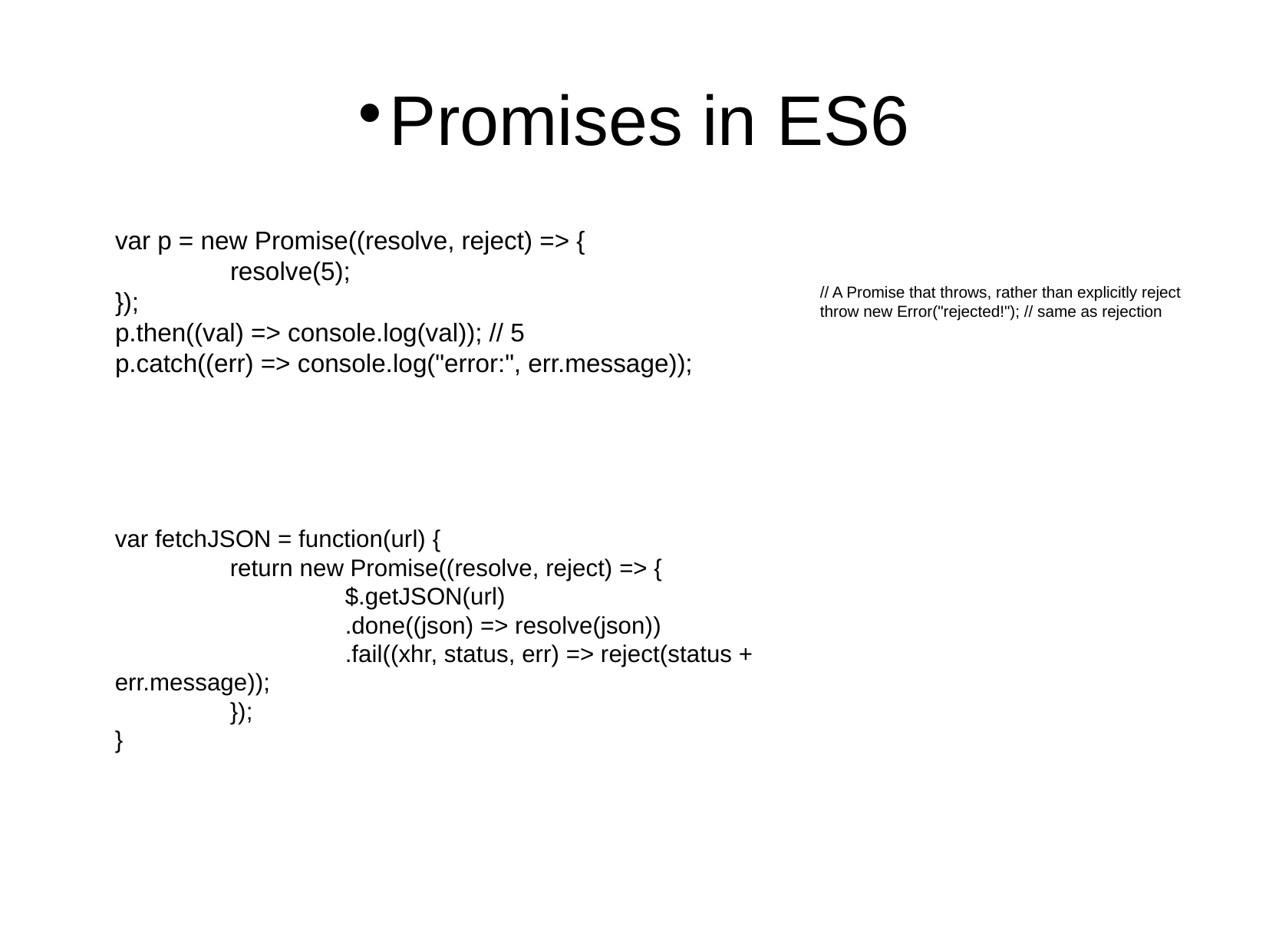

Promises in ES6
var p = new Promise((resolve, reject) => {
	resolve(5);
});
p.then((val) => console.log(val)); // 5
p.catch((err) => console.log("error:", err.message));
// A Promise that throws, rather than explicitly reject
throw new Error("rejected!"); // same as rejection
var fetchJSON = function(url) {
	return new Promise((resolve, reject) => {
	 	$.getJSON(url)
		.done((json) => resolve(json))
		.fail((xhr, status, err) => reject(status + err.message));
	});
}